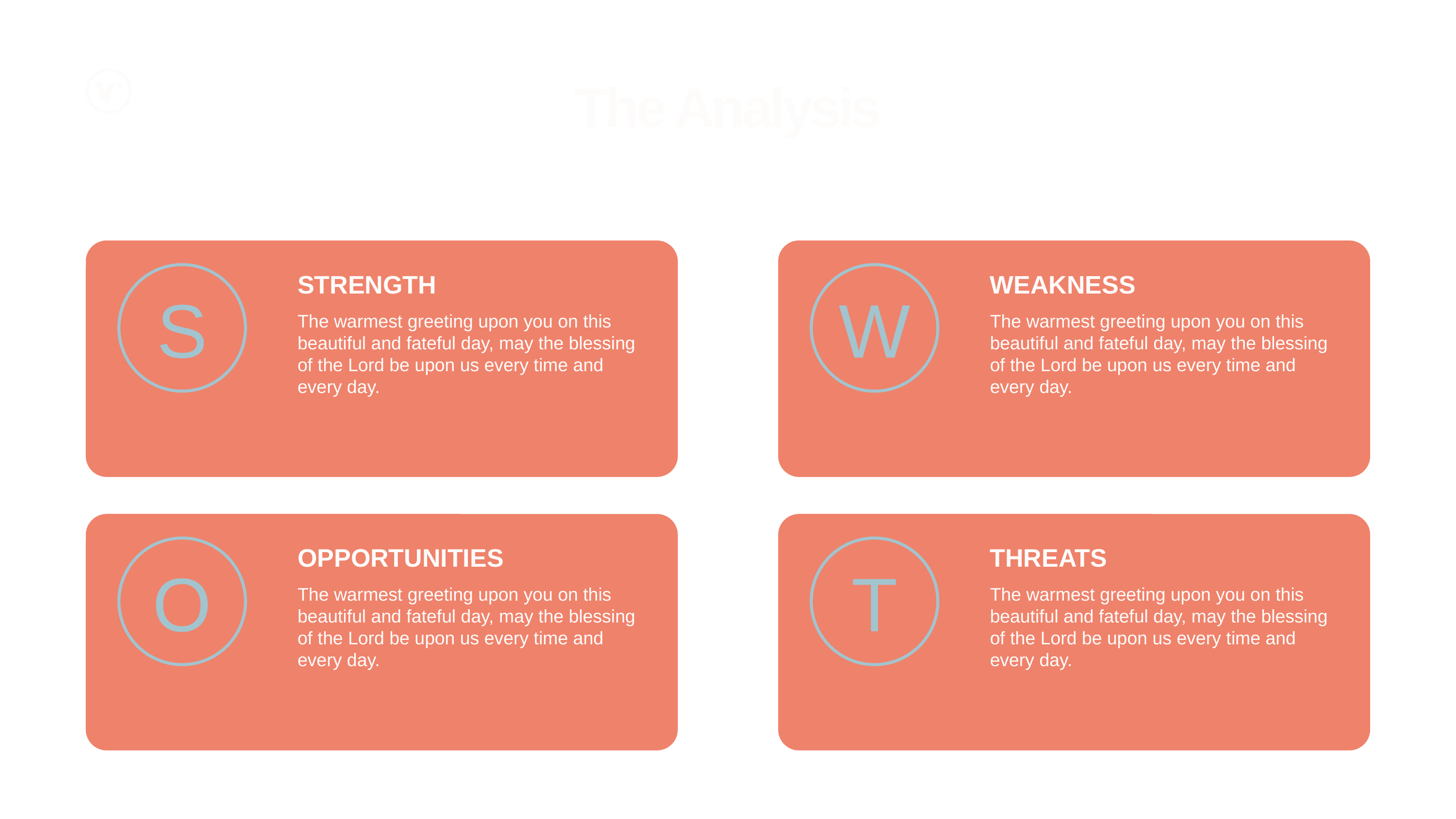

The Analysis

STRENGTH

WEAKNESS
S
W
The warmest greeting upon you on this beautiful and fateful day, may the blessing of the Lord be upon us every time and every day.
The warmest greeting upon you on this beautiful and fateful day, may the blessing of the Lord be upon us every time and every day.

OPPORTUNITIES

THREATS
O
T
The warmest greeting upon you on this beautiful and fateful day, may the blessing of the Lord be upon us every time and every day.
The warmest greeting upon you on this beautiful and fateful day, may the blessing of the Lord be upon us every time and every day.